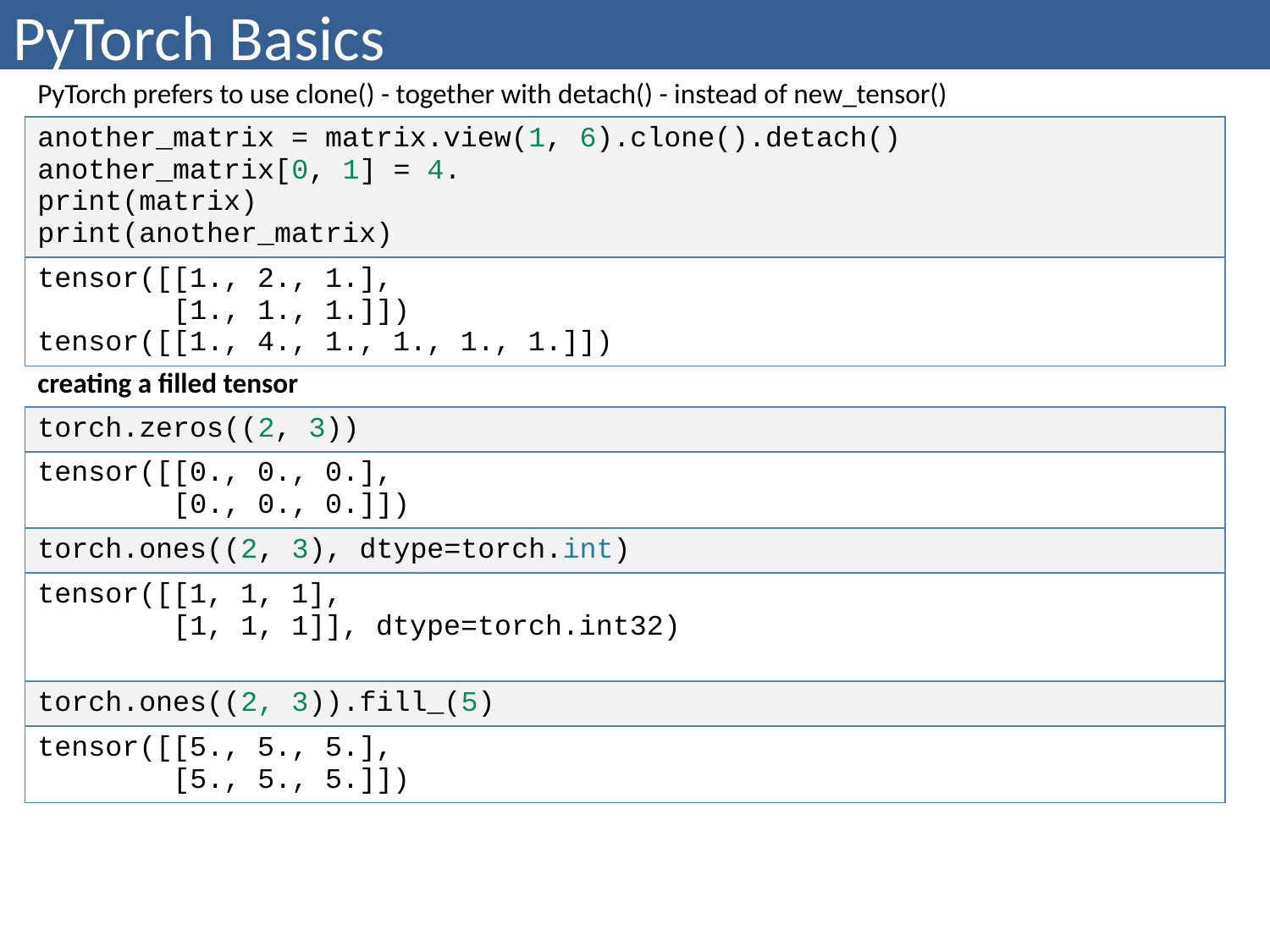

# PyTorch Basics
| PyTorch prefers to use clone() - together with detach() - instead of new\_tensor() |
| --- |
| another\_matrix = matrix.view(1, 6).clone().detach() another\_matrix[0, 1] = 4. print(matrix) print(another\_matrix) |
| tensor([[1., 2., 1.], [1., 1., 1.]]) tensor([[1., 4., 1., 1., 1., 1.]]) |
| creating a filled tensor |
| torch.zeros((2, 3)) |
| tensor([[0., 0., 0.], [0., 0., 0.]]) |
| torch.ones((2, 3), dtype=torch.int) |
| tensor([[1, 1, 1], [1, 1, 1]], dtype=torch.int32) |
| torch.ones((2, 3)).fill\_(5) |
| tensor([[5., 5., 5.], [5., 5., 5.]]) |